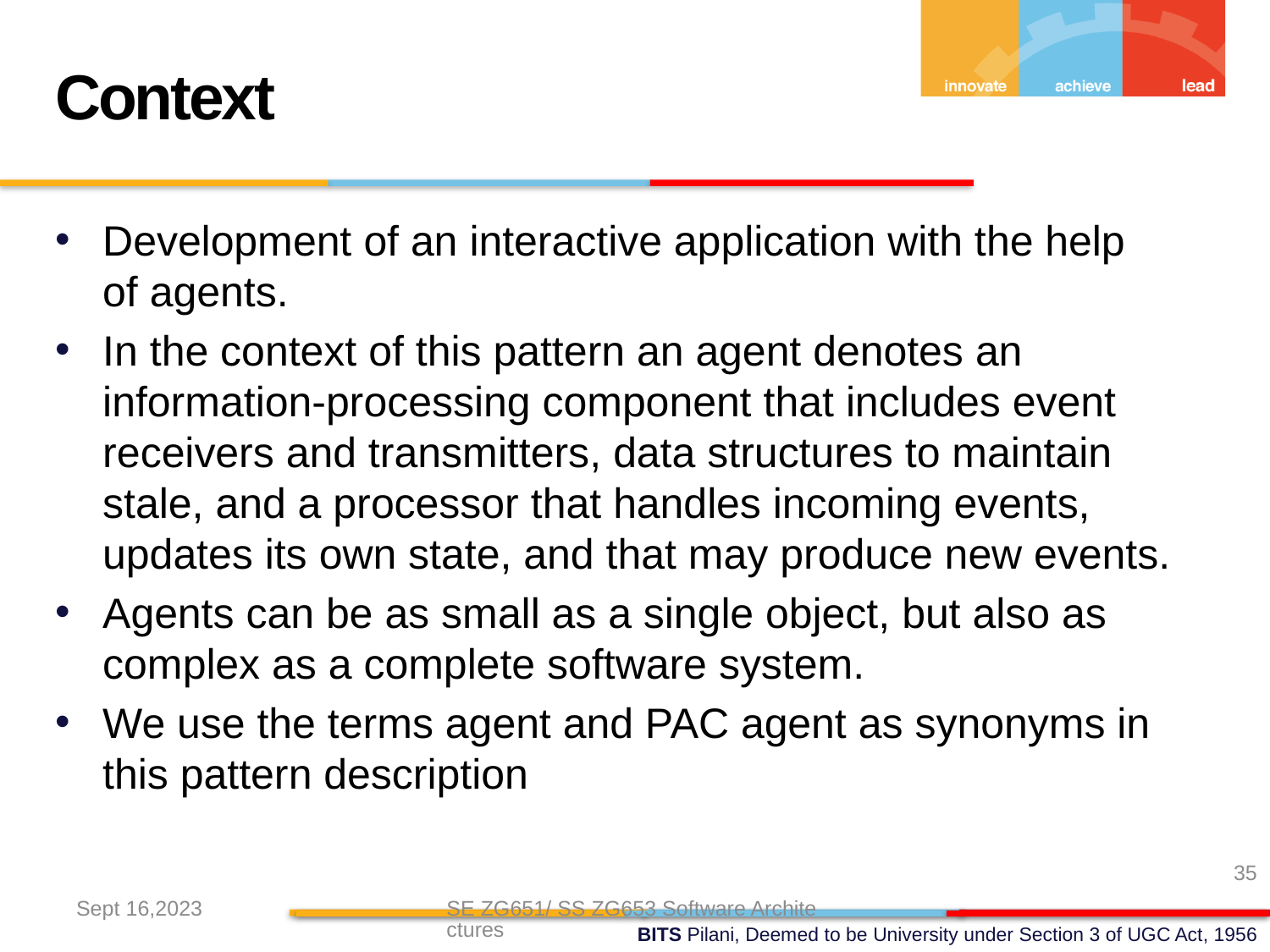

Context
Development of an interactive application with the help of agents.
In the context of this pattern an agent denotes an information-processing component that includes event receivers and transmitters, data structures to maintain stale, and a processor that handles incoming events, updates its own state, and that may produce new events.
Agents can be as small as a single object, but also as complex as a complete software system.
We use the terms agent and PAC agent as synonyms in this pattern description
35
Sept 16,2023
SE ZG651/ SS ZG653 Software Architectures